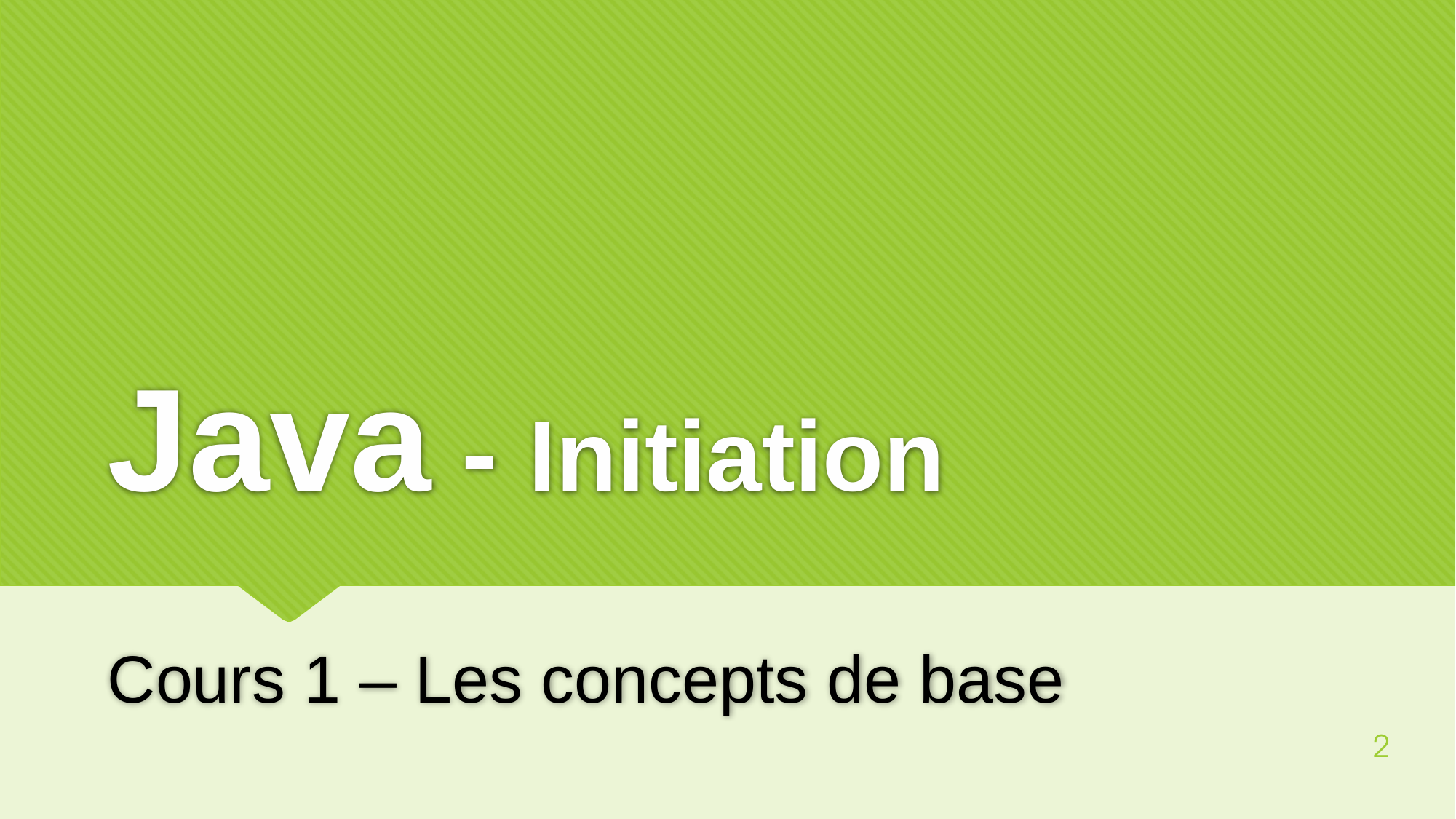

Java - Initiation
Cours 1 – Les concepts de base
2